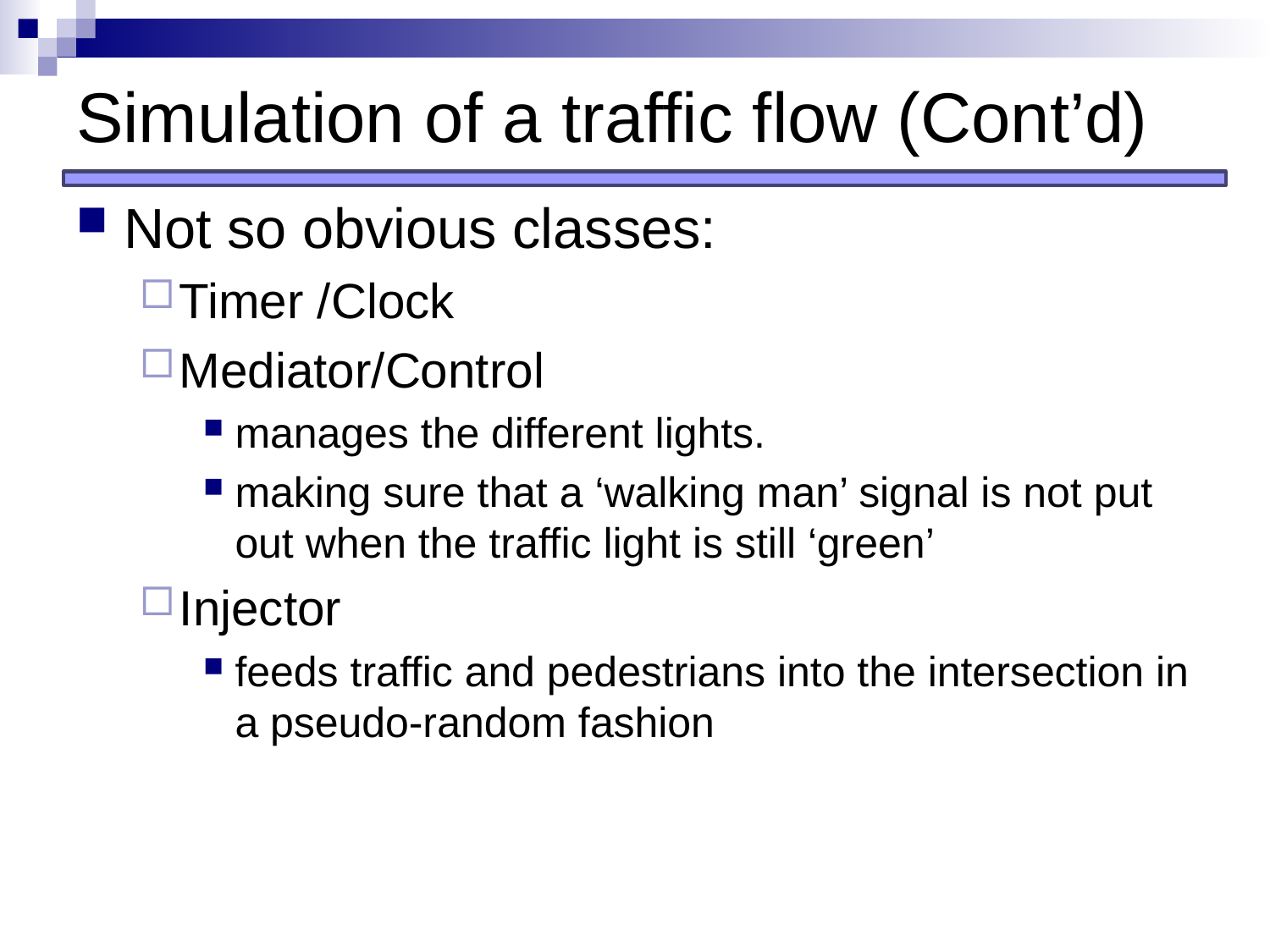

# Simulation of a traffic flow (Cont’d)
Not so obvious classes:
Timer /Clock
Mediator/Control
manages the different lights.
making sure that a ‘walking man’ signal is not put out when the traffic light is still ‘green’
Injector
feeds traffic and pedestrians into the intersection in a pseudo-random fashion